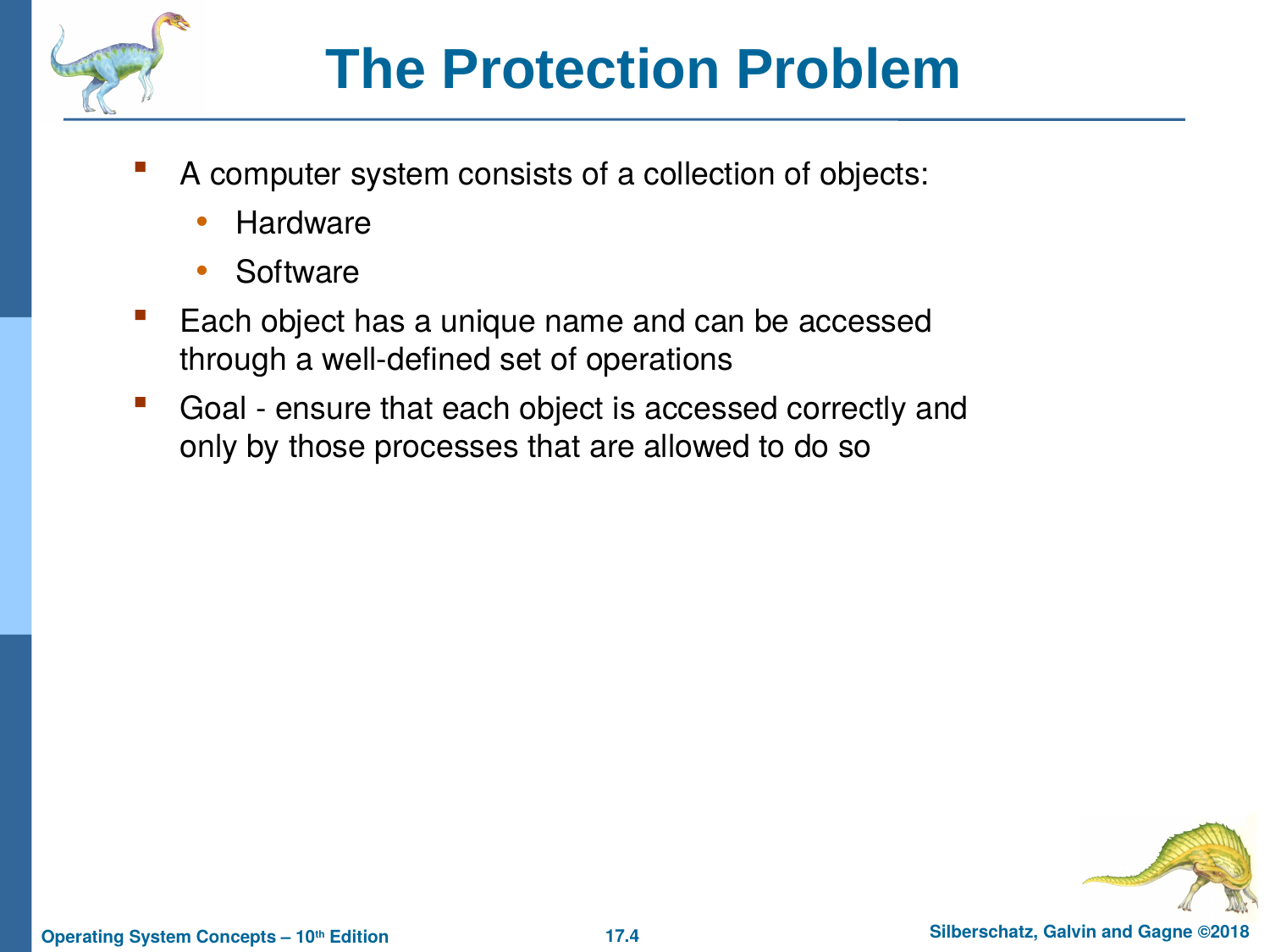

# The Protection Problem
A computer system consists of a collection of objects:
Hardware
Software
Each object has a unique name and can be accessed through a well-defined set of operations
Goal - ensure that each object is accessed correctly and only by those processes that are allowed to do so